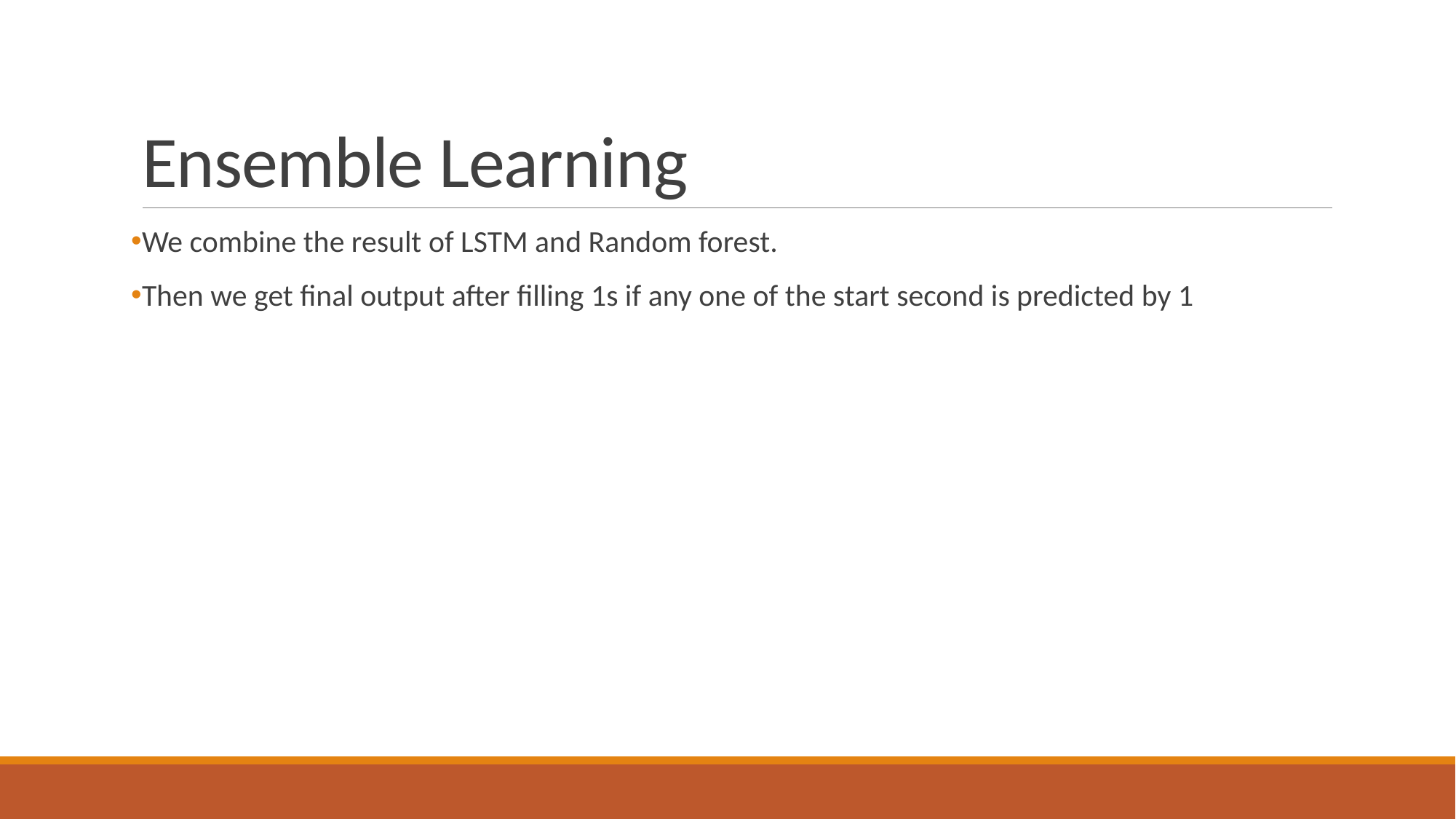

# Ensemble Learning
We combine the result of LSTM and Random forest.
Then we get final output after filling 1s if any one of the start second is predicted by 1